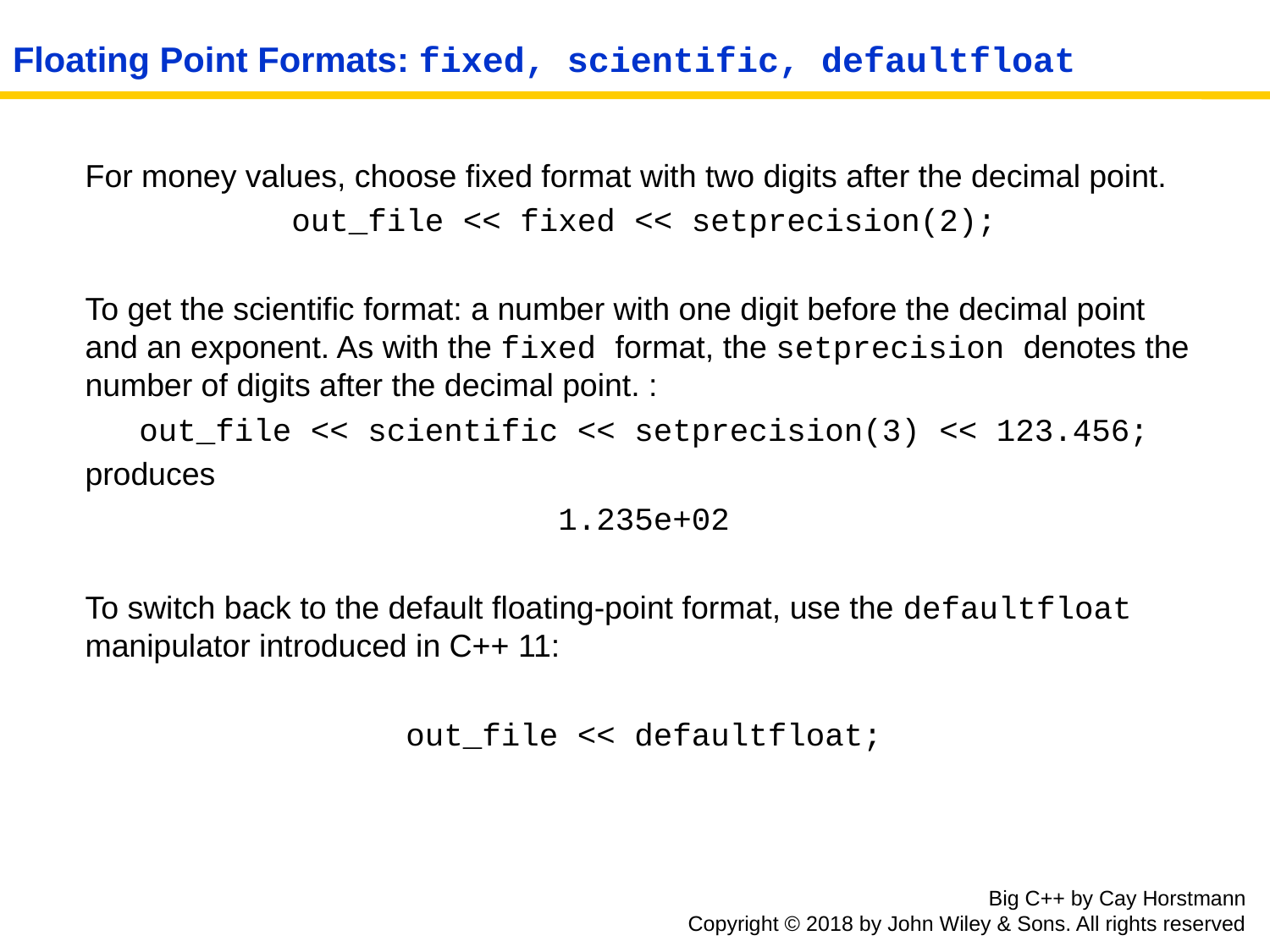

# Floating Point Formats: fixed, scientific, defaultfloat
For money values, choose fixed format with two digits after the decimal point.
out_file << fixed << setprecision(2);

To get the scientific format: a number with one digit before the decimal point and an exponent. As with the fixed format, the setprecision denotes the number of digits after the decimal point. :
out_file << scientific << setprecision(3) << 123.456;
produces
1.235e+02

To switch back to the default floating-point format, use the defaultfloat manipulator introduced in C++ 11:

out_file << defaultfloat;

Big C++ by Cay Horstmann
Copyright © 2018 by John Wiley & Sons. All rights reserved